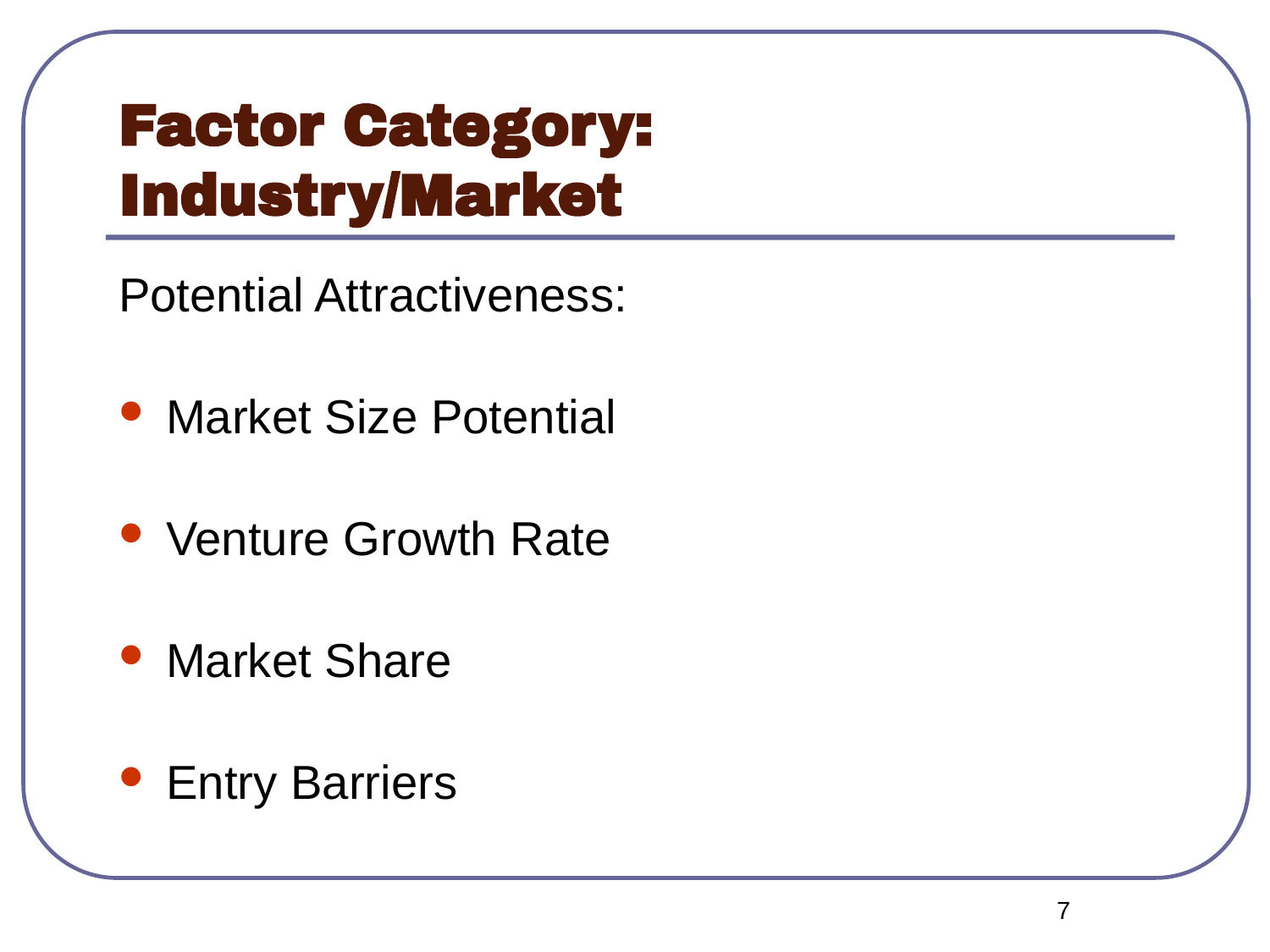

# Factor Category: Industry/Market
Potential Attractiveness:

Market Size Potential

Venture Growth Rate

Market Share

Entry Barriers
7